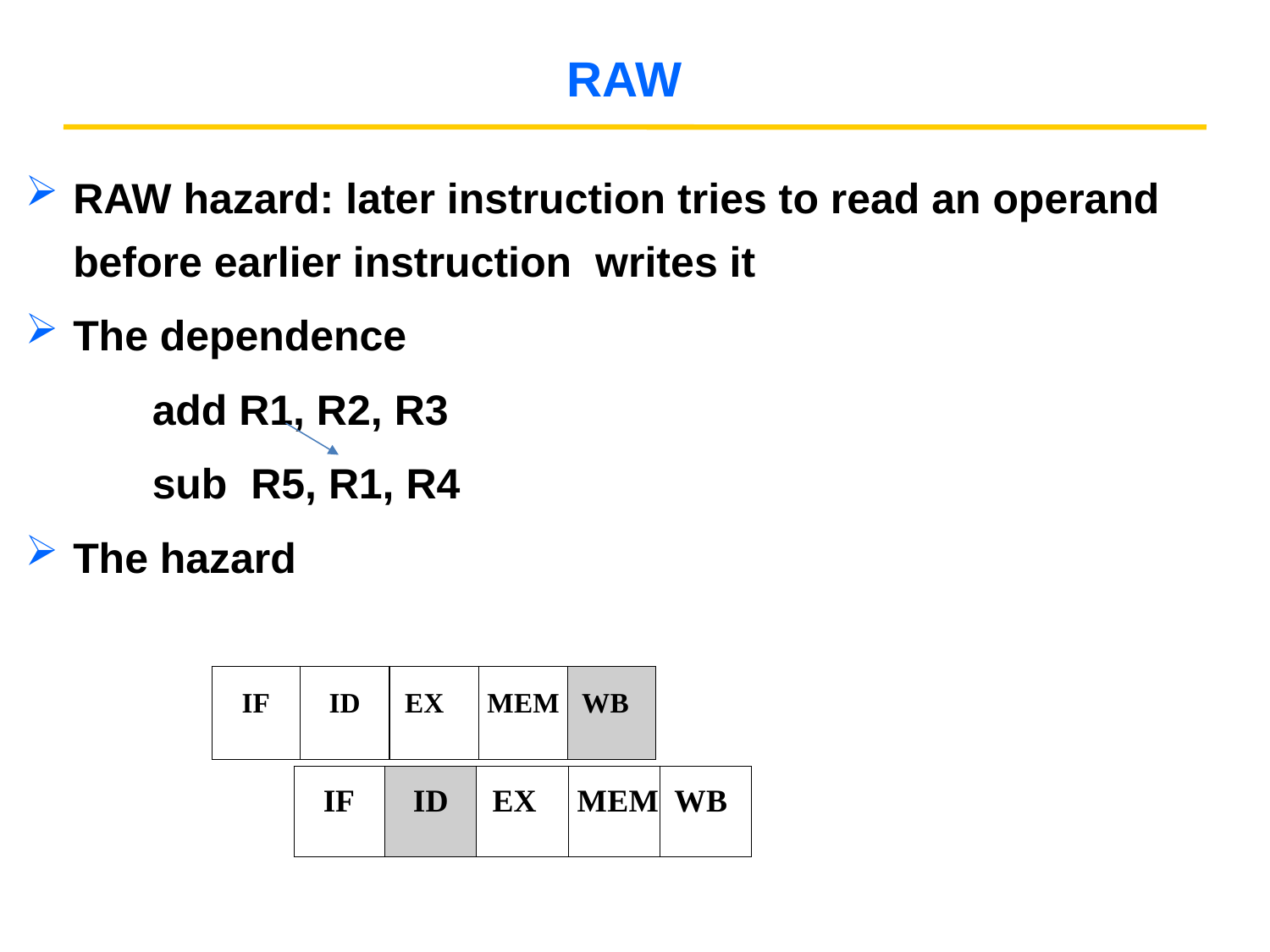

# RAW
RAW hazard: later instruction tries to read an operand before earlier instruction  writes it
The dependence
	add R1, R2, R3
	sub  R5, R1, R4
The hazard
| IF | ID | EX | MEM | WB |
| --- | --- | --- | --- | --- |
| IF | ID | EX | MEM | WB |
| --- | --- | --- | --- | --- |